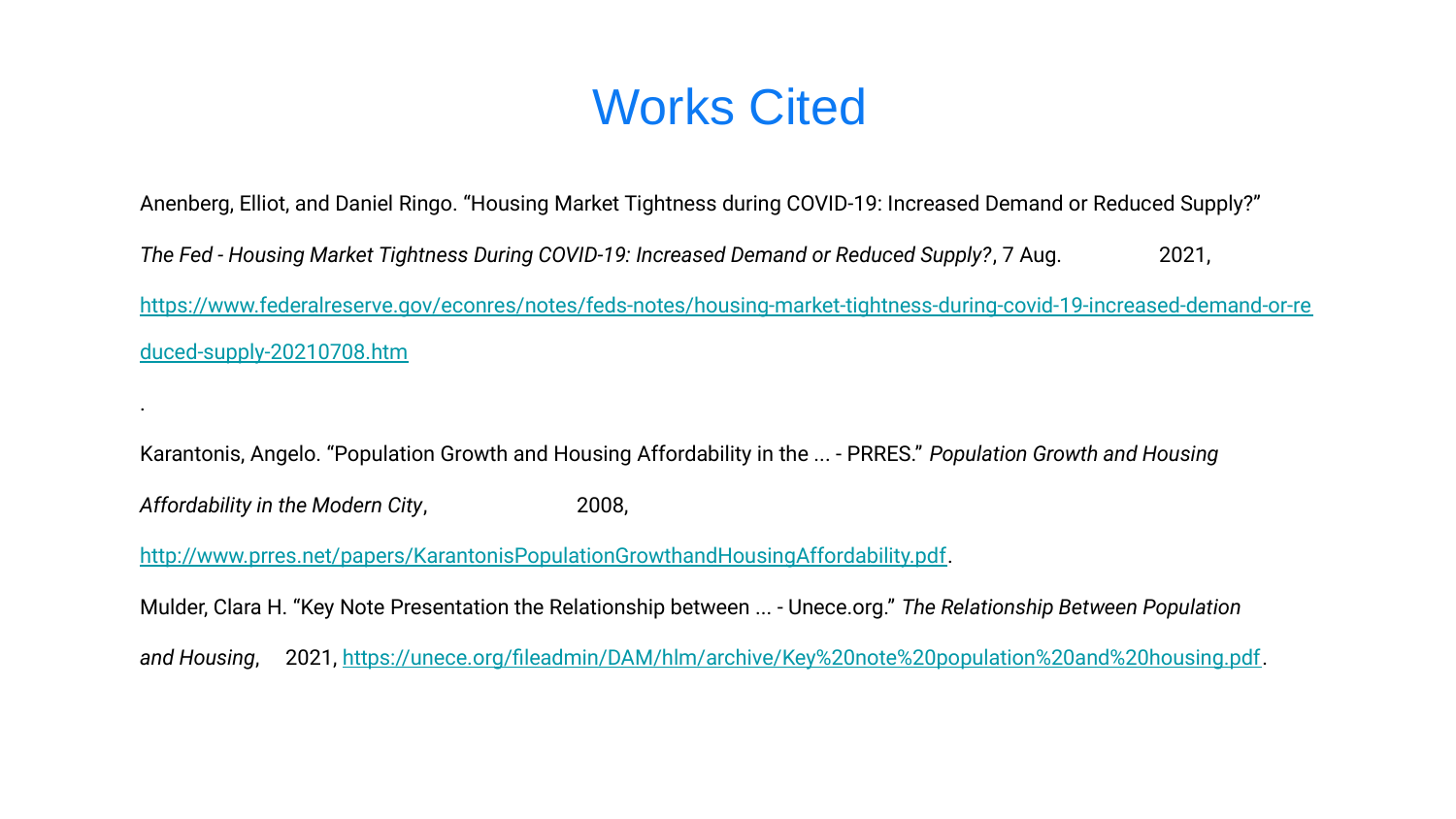

# Works Cited
Anenberg, Elliot, and Daniel Ringo. “Housing Market Tightness during COVID-19: Increased Demand or Reduced Supply?” 	The Fed - Housing Market Tightness During COVID-19: Increased Demand or Reduced Supply?, 7 Aug. 	2021, https://www.federalreserve.gov/econres/notes/feds-notes/housing-market-tightness-during-covid-19-	increased-demand-or-reduced-supply-20210708.htm.
Karantonis, Angelo. “Population Growth and Housing Affordability in the ... - PRRES.” Population Growth and Housing 	Affordability in the Modern City, 	2008, http://www.prres.net/papers/KarantonisPopulationGrowthandHousingAffordability.pdf.
Mulder, Clara H. “Key Note Presentation the Relationship between ... - Unece.org.” The Relationship Between Population 	and Housing, 	2021, https://unece.org/fileadmin/DAM/hlm/archive/Key%20note%20population%20and%20housing.pdf.